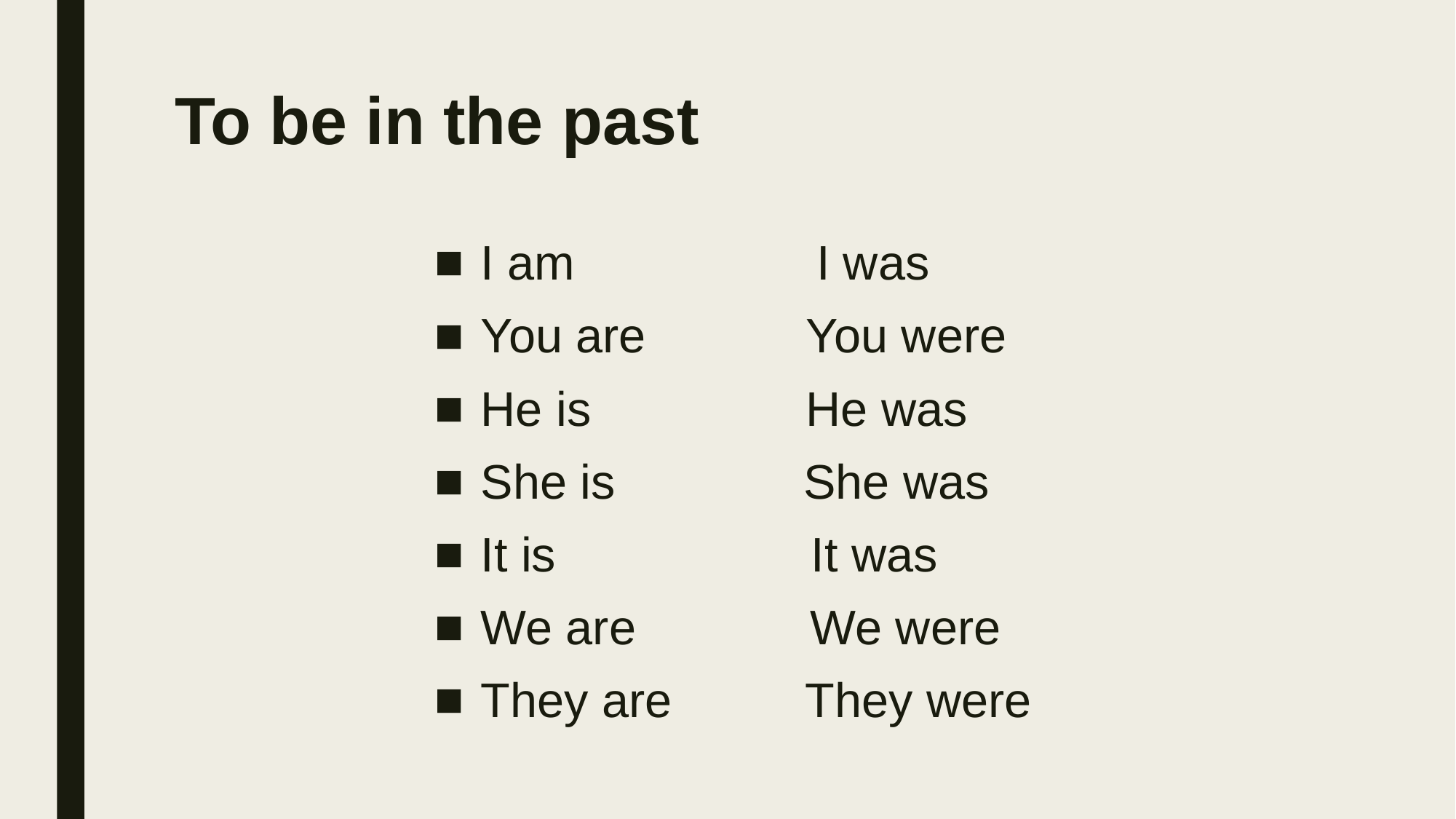

# To be in the past
I am                  I was
You are            You were
He is                He was
She is              She was
It is                   It was
We are             We were
They are          They were